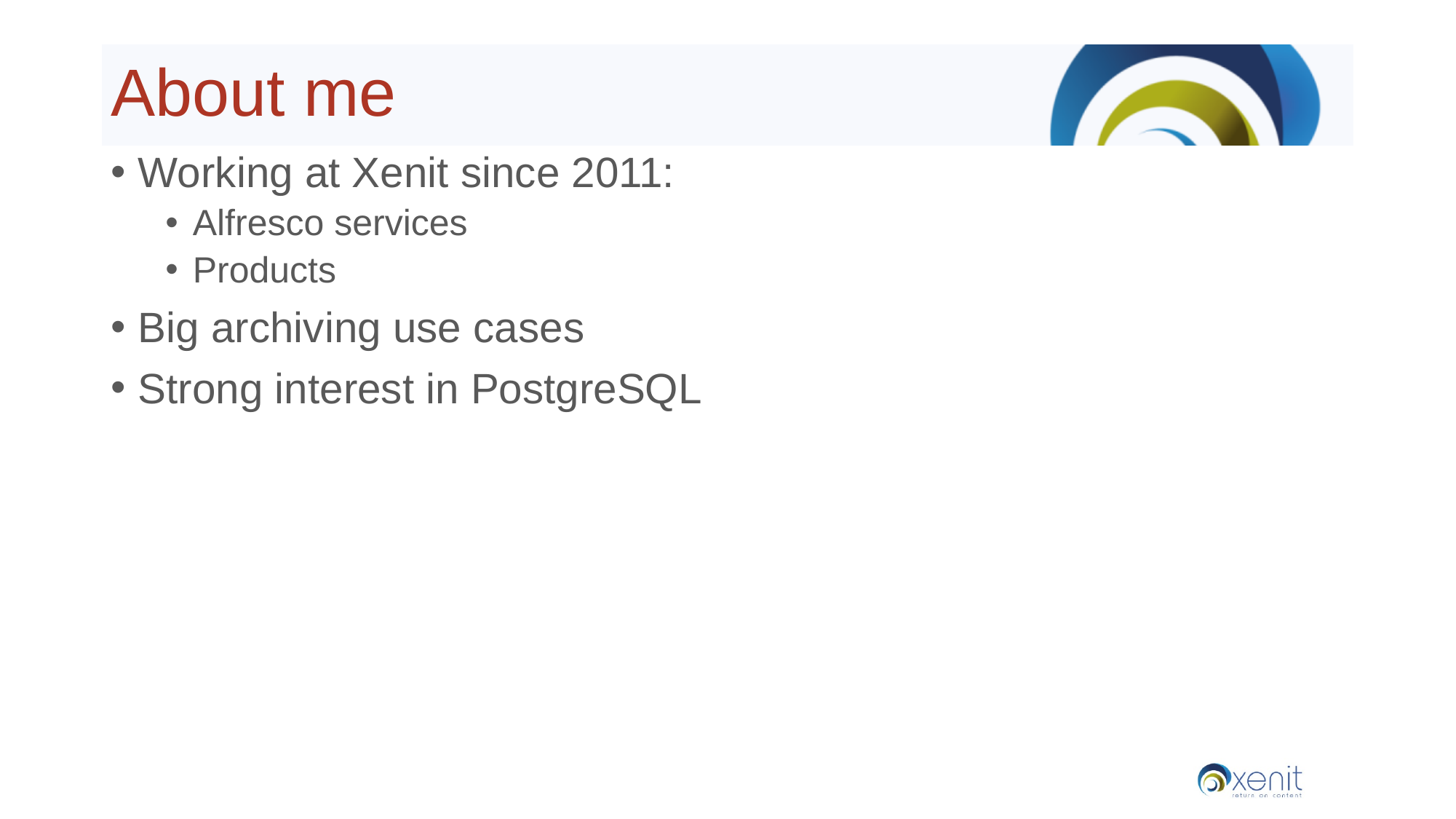

# About me
Working at Xenit since 2011:
Alfresco services
Products
Big archiving use cases
Strong interest in PostgreSQL